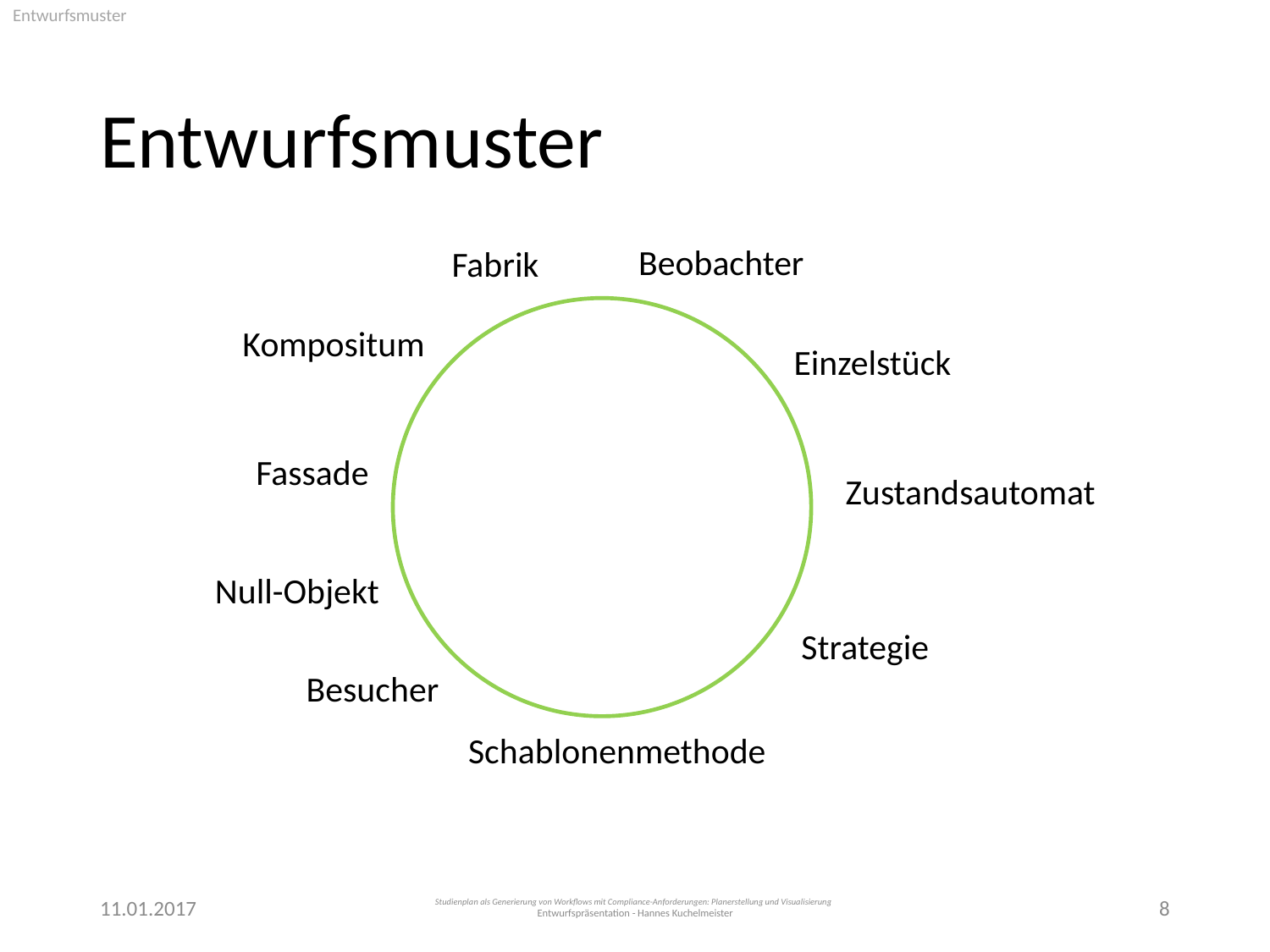

Entwurfsmuster
# Entwurfsmuster
Beobachter
Fabrik

Kompositum
Einzelstück
Fassade
Zustandsautomat
Null-Objekt
Strategie
Besucher
Schablonenmethode
11.01.2017
Studienplan als Generierung von Workflows mit Compliance-Anforderungen: Planerstellung und Visualisierung
Entwurfspräsentation - Hannes Kuchelmeister
8